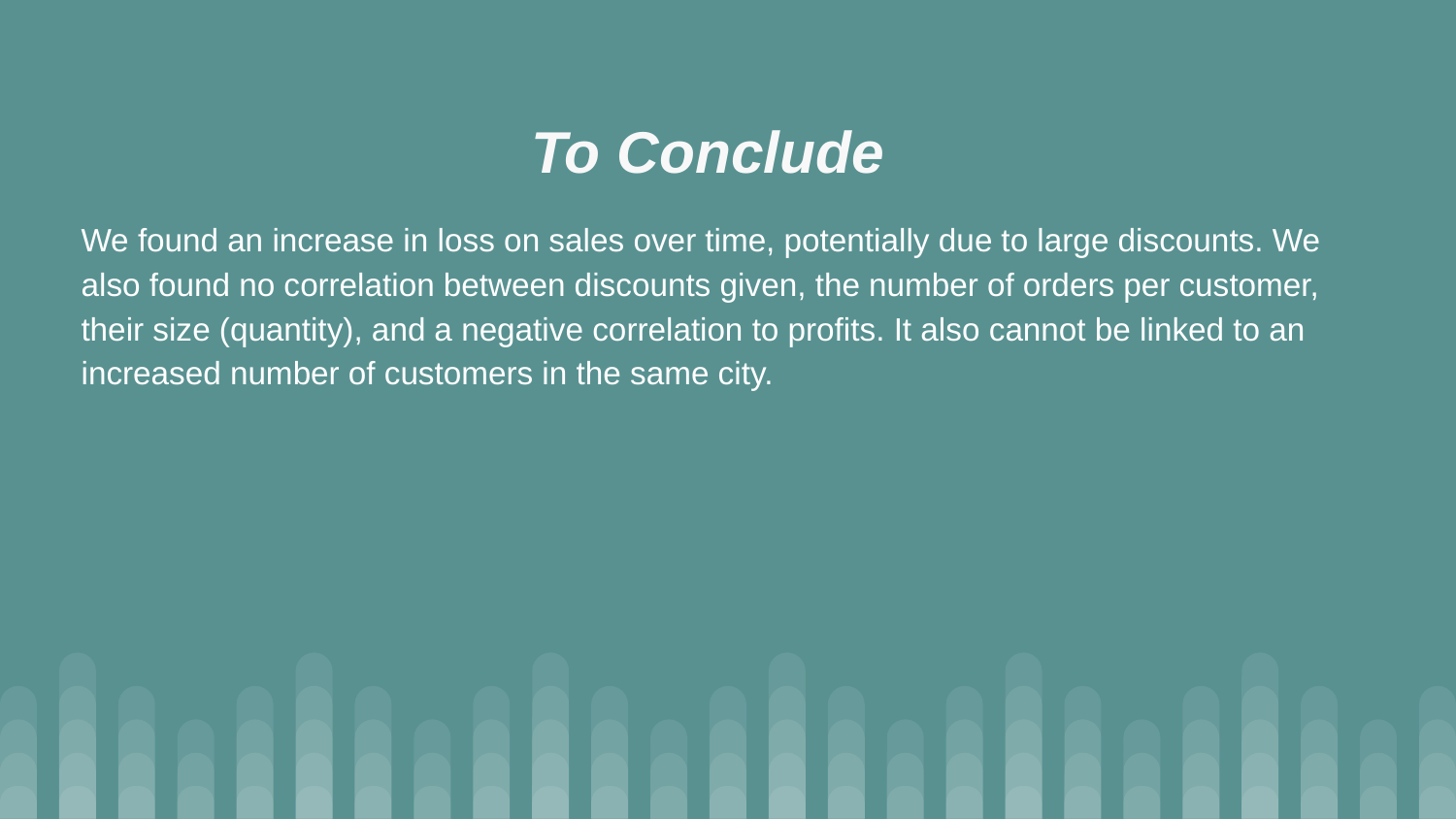

To Conclude

We found an increase in loss on sales over time, potentially due to large discounts. We also found no correlation between discounts given, the number of orders per customer, their size (quantity), and a negative correlation to profits. It also cannot be linked to an increased number of customers in the same city.